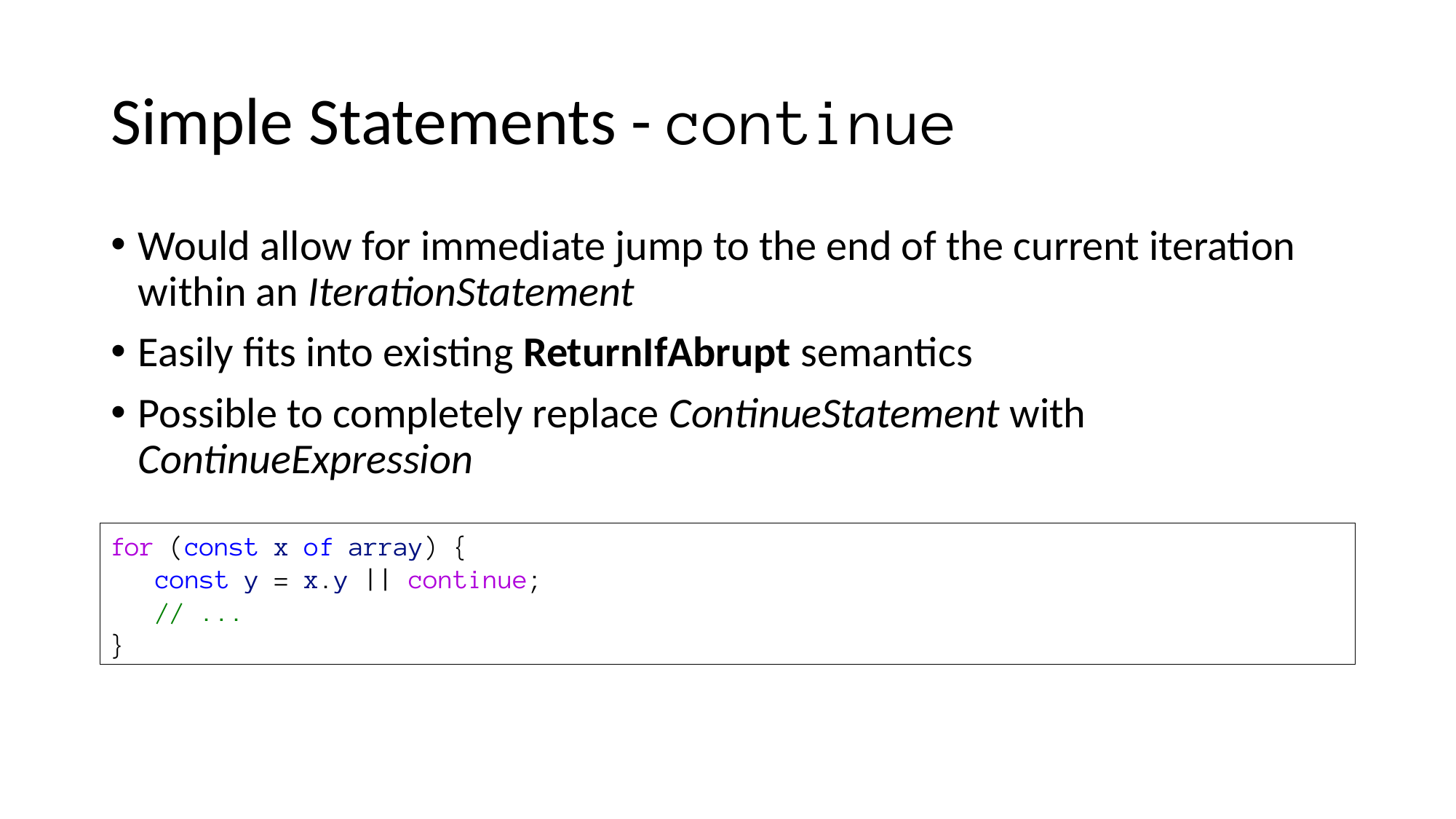

# Simple Statements - continue
Would allow for immediate jump to the end of the current iteration within an IterationStatement
Easily fits into existing ReturnIfAbrupt semantics
Possible to completely replace ContinueStatement with ContinueExpression
for (const x of array) {
   const y = x.y || continue;
   // ...
}